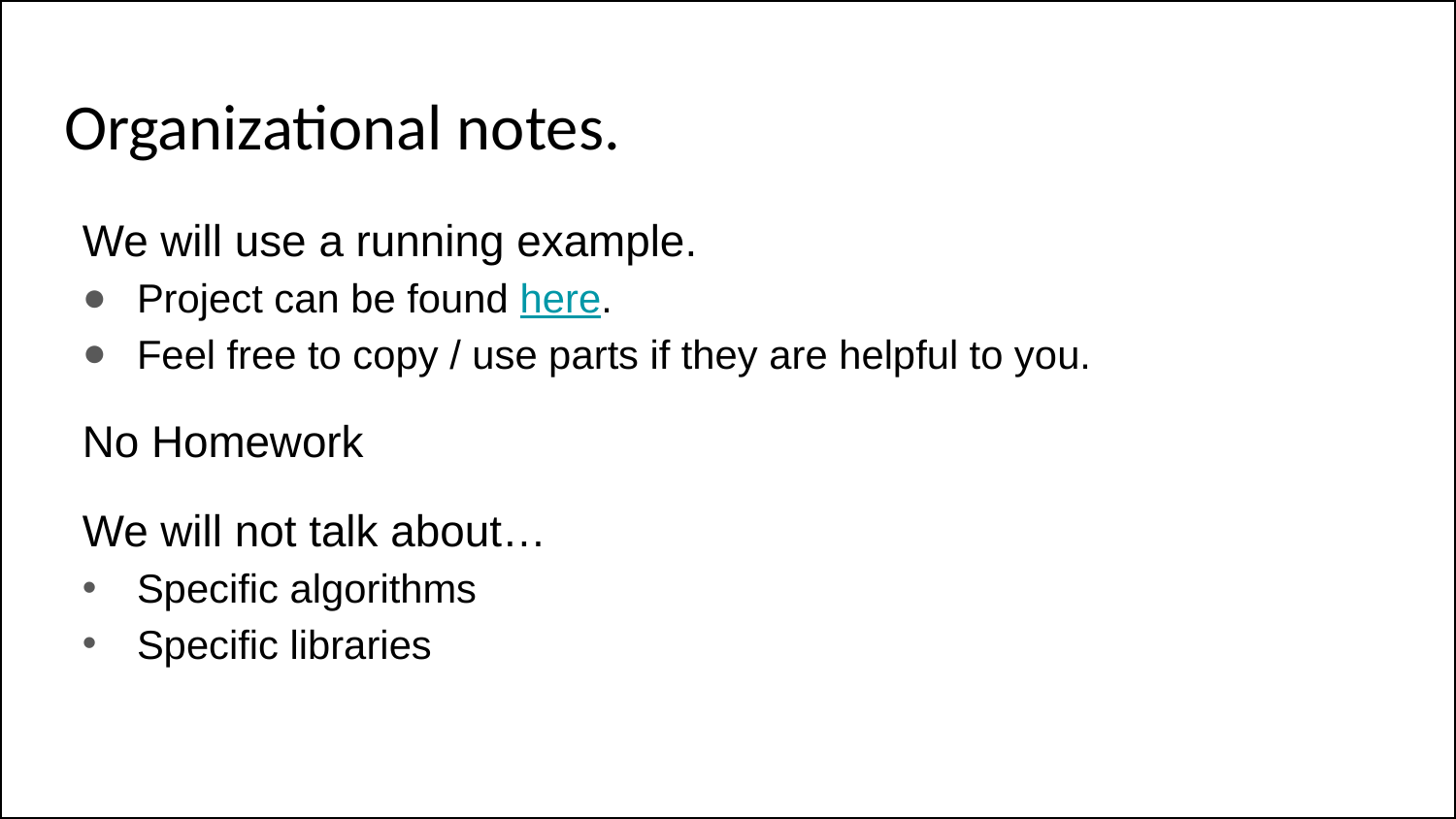

# Organizational notes.
We will use a running example.
Project can be found here.
Feel free to copy / use parts if they are helpful to you.

No Homework

We will not talk about…
Specific algorithms
Specific libraries